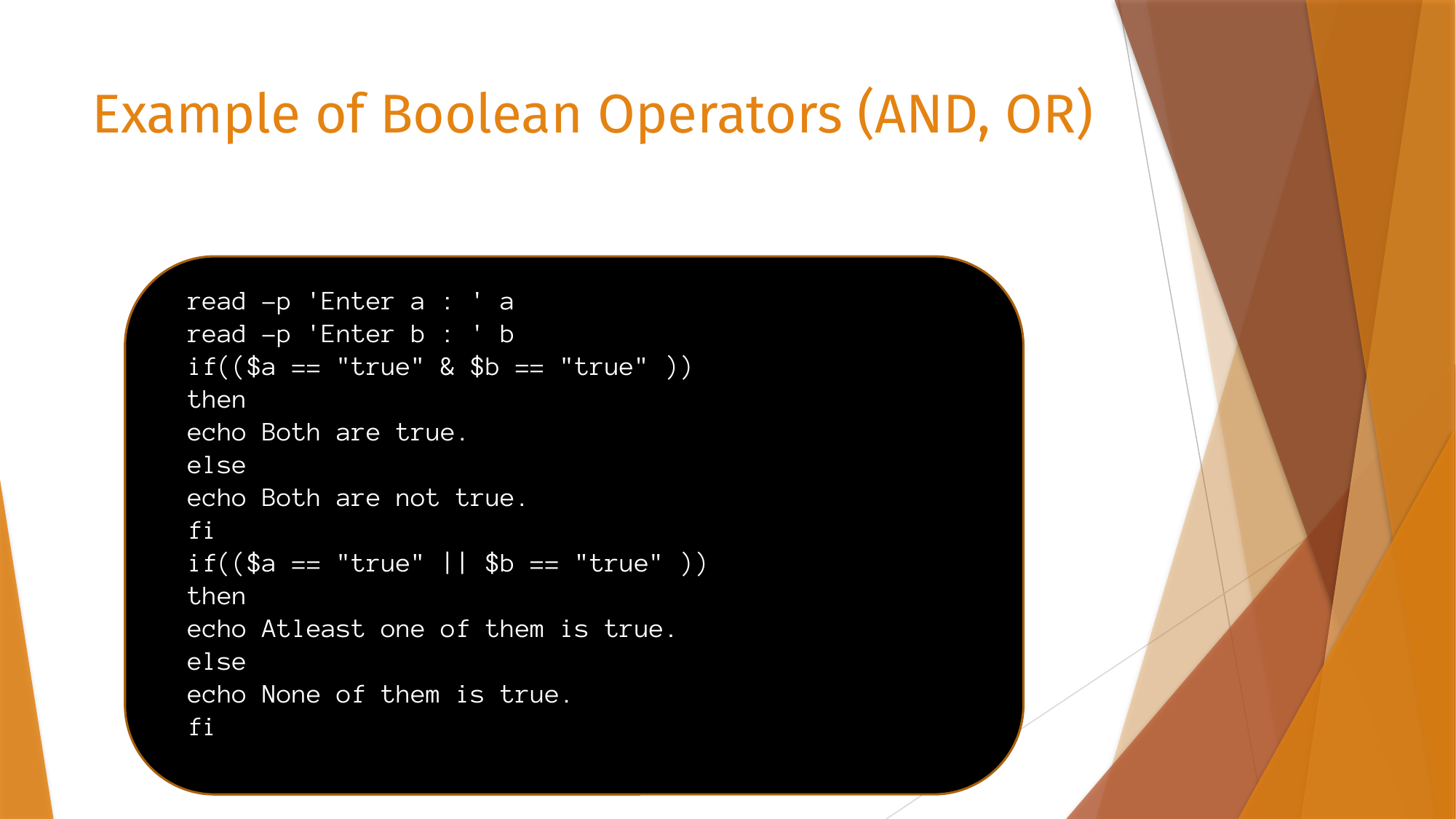

# Example of Boolean Operators (AND, OR)

read -p 'Enter a : ' a
read -p 'Enter b : ' b
if(($a == "true" & $b == "true" ))
then
echo Both are true.
else
echo Both are not true.
fi
if(($a == "true" || $b == "true" ))
then
echo Atleast one of them is true.
else
echo None of them is true.
fi